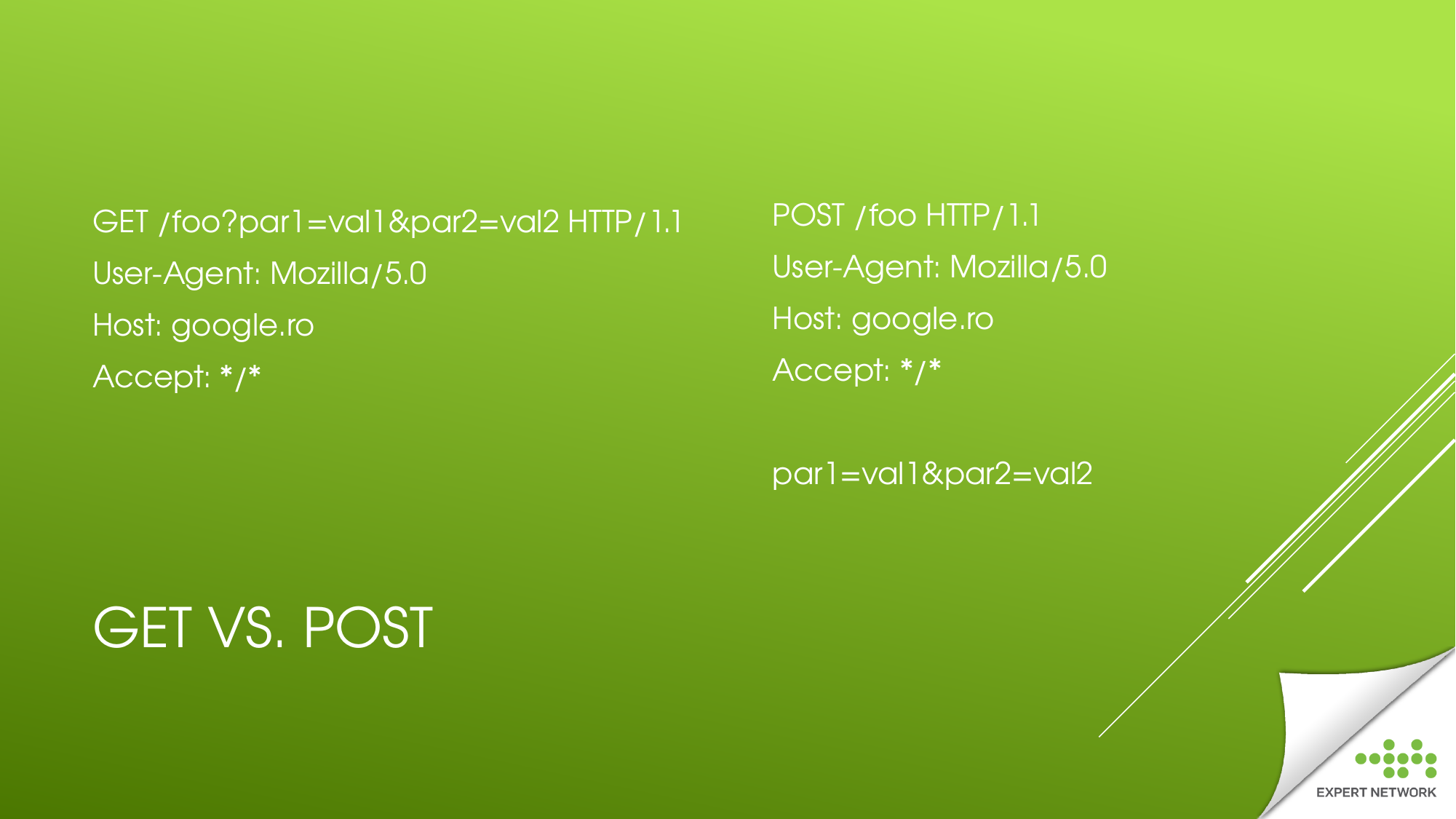

GET /foo?par1=val1&par2=val2 HTTP/1.1
User-Agent: Mozilla/5.0
Host: google.ro
Accept: */*
POST /foo HTTP/1.1
User-Agent: Mozilla/5.0
Host: google.ro
Accept: */*

par1=val1&par2=val2
# GET VS. POST